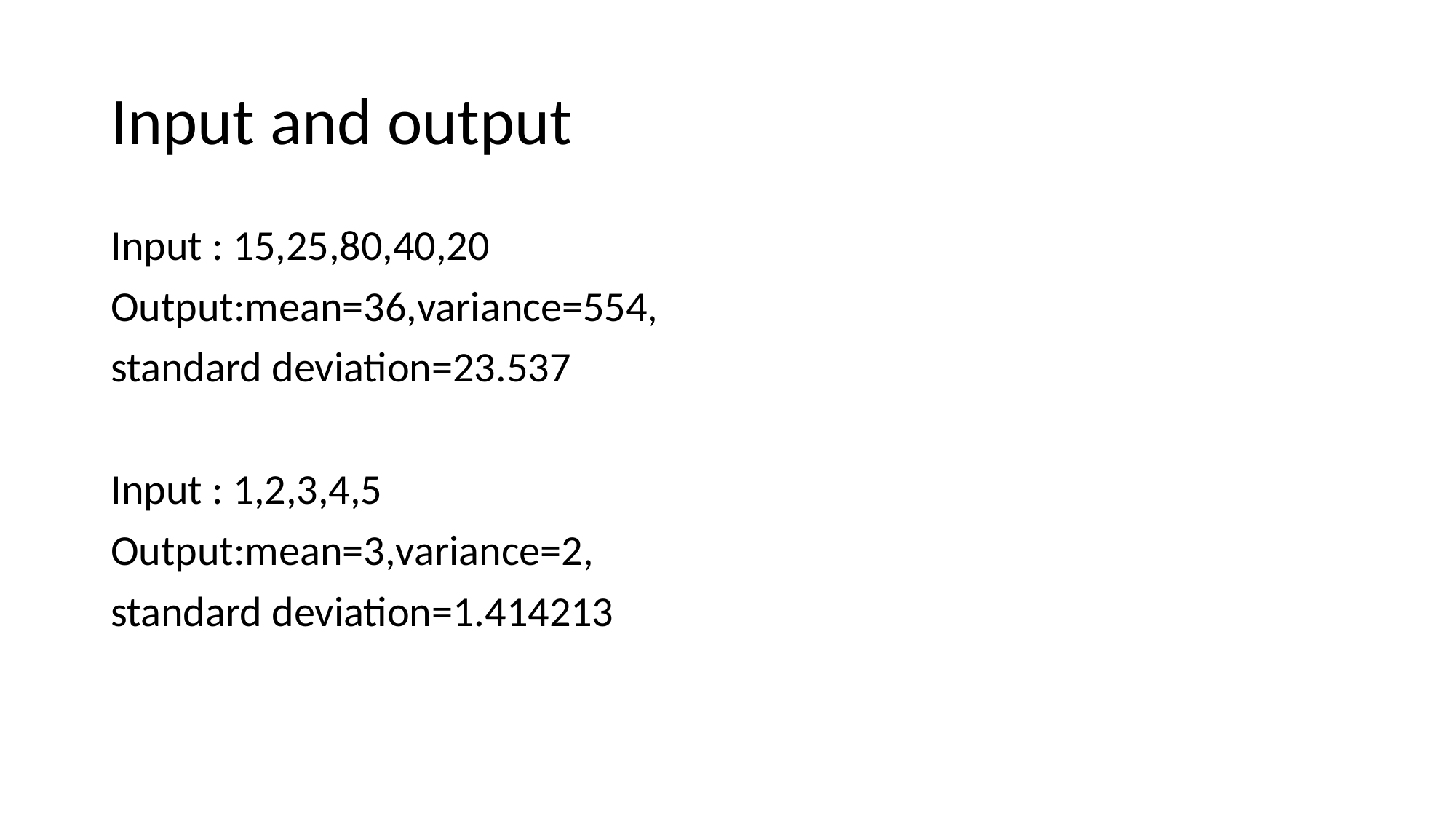

# Input and output
Input : 15,25,80,40,20
Output:mean=36,variance=554,
standard deviation=23.537

Input : 1,2,3,4,5
Output:mean=3,variance=2,
standard deviation=1.414213